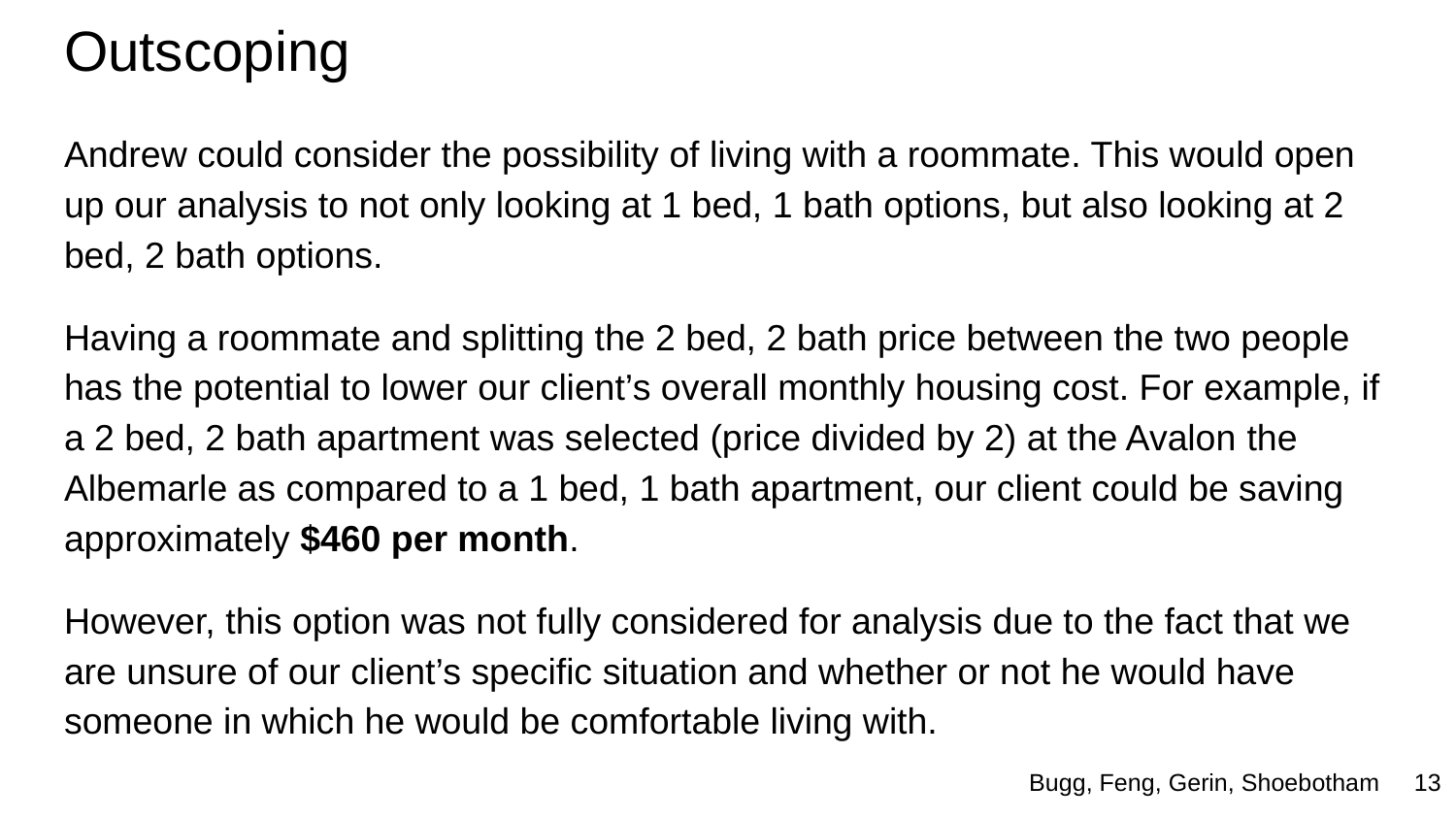

# Outscoping
Andrew could consider the possibility of living with a roommate. This would open up our analysis to not only looking at 1 bed, 1 bath options, but also looking at 2 bed, 2 bath options.
Having a roommate and splitting the 2 bed, 2 bath price between the two people has the potential to lower our client’s overall monthly housing cost. For example, if a 2 bed, 2 bath apartment was selected (price divided by 2) at the Avalon the Albemarle as compared to a 1 bed, 1 bath apartment, our client could be saving approximately $460 per month.
However, this option was not fully considered for analysis due to the fact that we are unsure of our client’s specific situation and whether or not he would have someone in which he would be comfortable living with.
Bugg, Feng, Gerin, Shoebotham     13